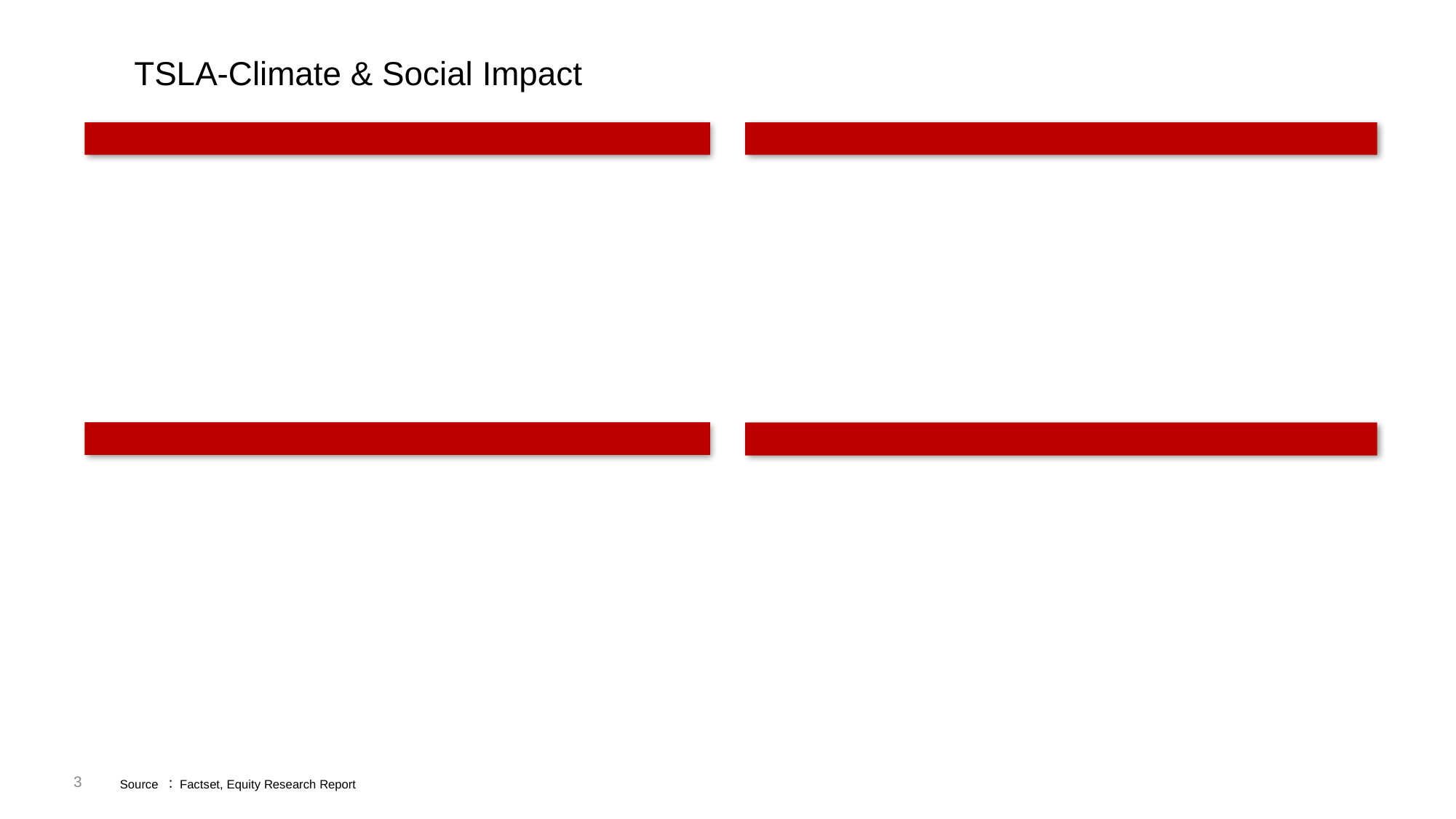

# TSLA-Climate & Social Impact

3
Source ：Factset, Equity Research Report